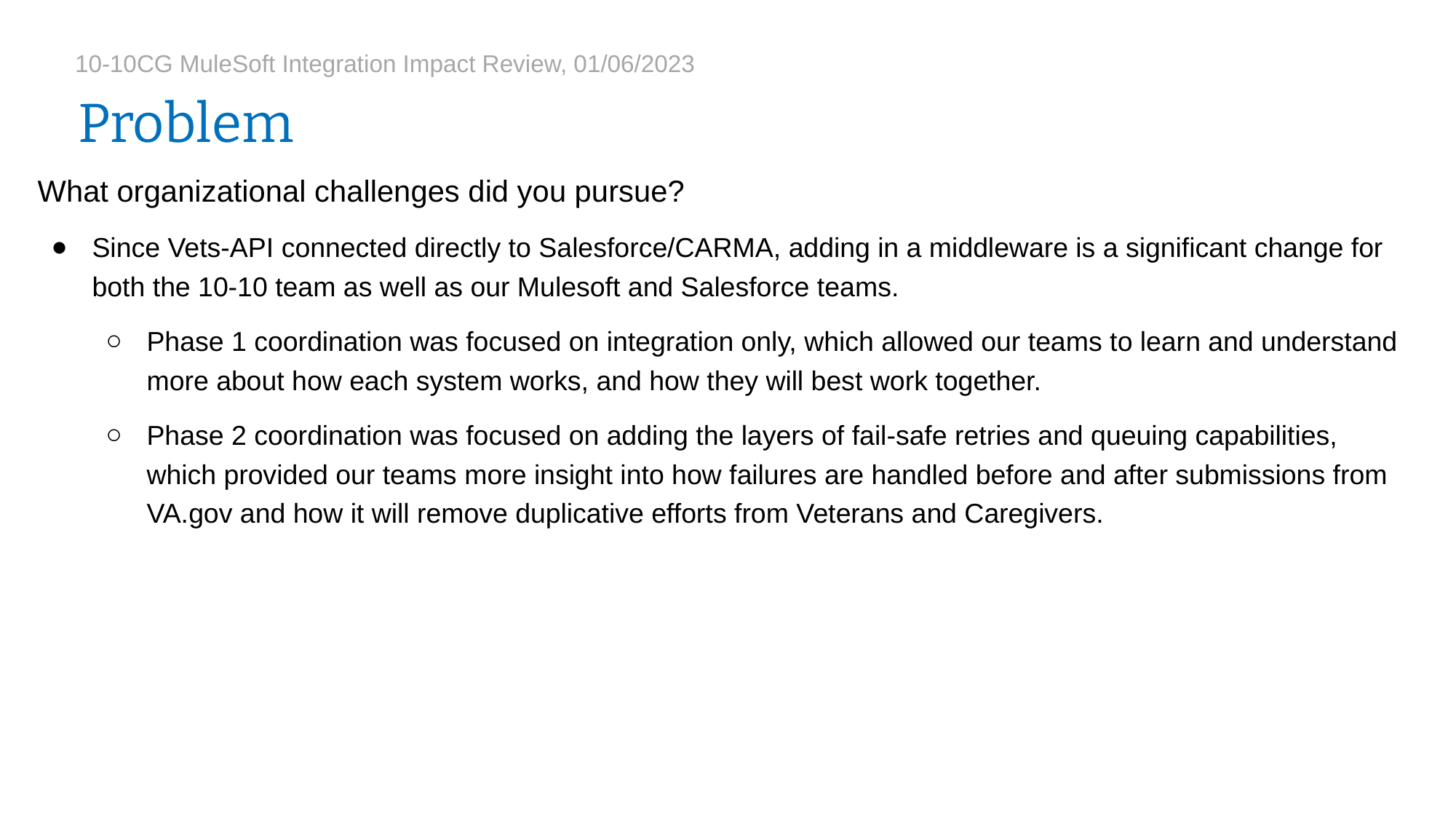

10-10CG MuleSoft Integration Impact Review, 01/06/2023
# Problem
What organizational challenges did you pursue?
Since Vets-API connected directly to Salesforce/CARMA, adding in a middleware is a significant change for both the 10-10 team as well as our Mulesoft and Salesforce teams.
Phase 1 coordination was focused on integration only, which allowed our teams to learn and understand more about how each system works, and how they will best work together.
Phase 2 coordination was focused on adding the layers of fail-safe retries and queuing capabilities, which provided our teams more insight into how failures are handled before and after submissions from VA.gov and how it will remove duplicative efforts from Veterans and Caregivers.